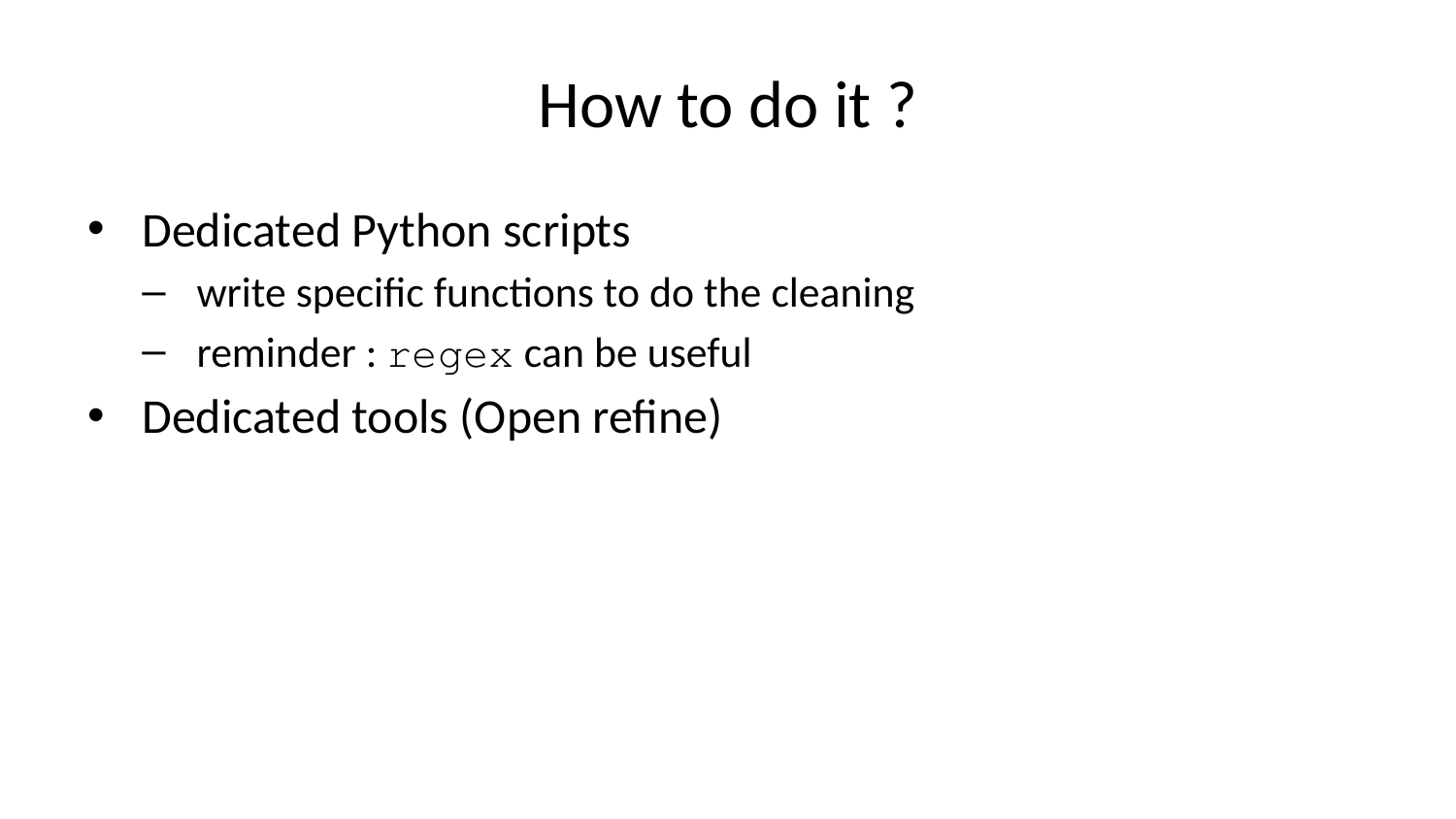

# How to do it ?
Dedicated Python scripts
write specific functions to do the cleaning
reminder : regex can be useful
Dedicated tools (Open refine)